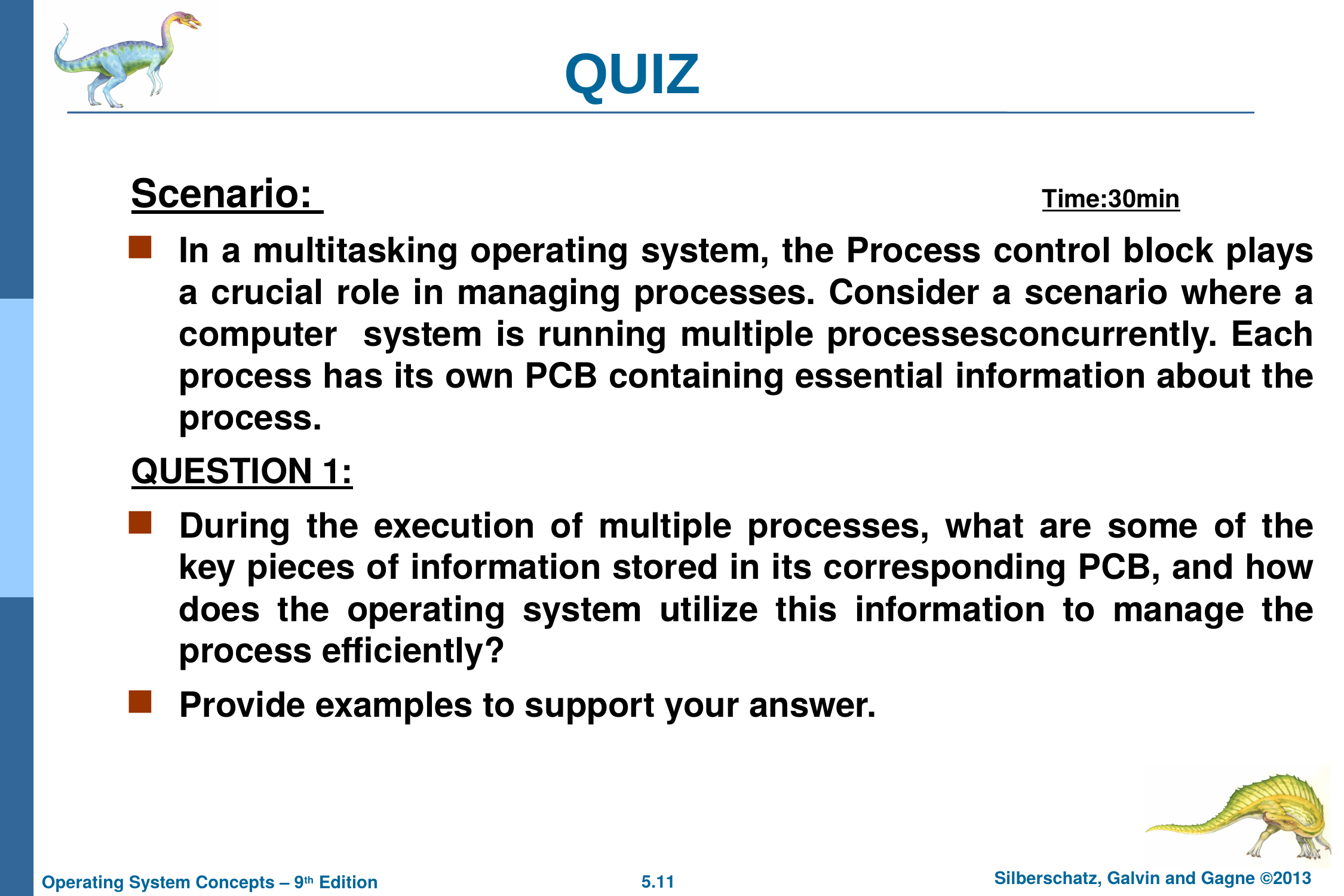

# QUIZ
Scenario:                                                                  Time:30min
In a multitasking operating system, the Process control block plays a crucial role in managing processes. Consider a scenario where a computer  system is running multiple processesconcurrently. Each process has its own PCB containing essential information about the process.
QUESTION 1:
During the execution of multiple processes, what are some of the key pieces of information stored in its corresponding PCB, and how does the operating system utilize this information to manage the process efficiently?
Provide examples to support your answer.